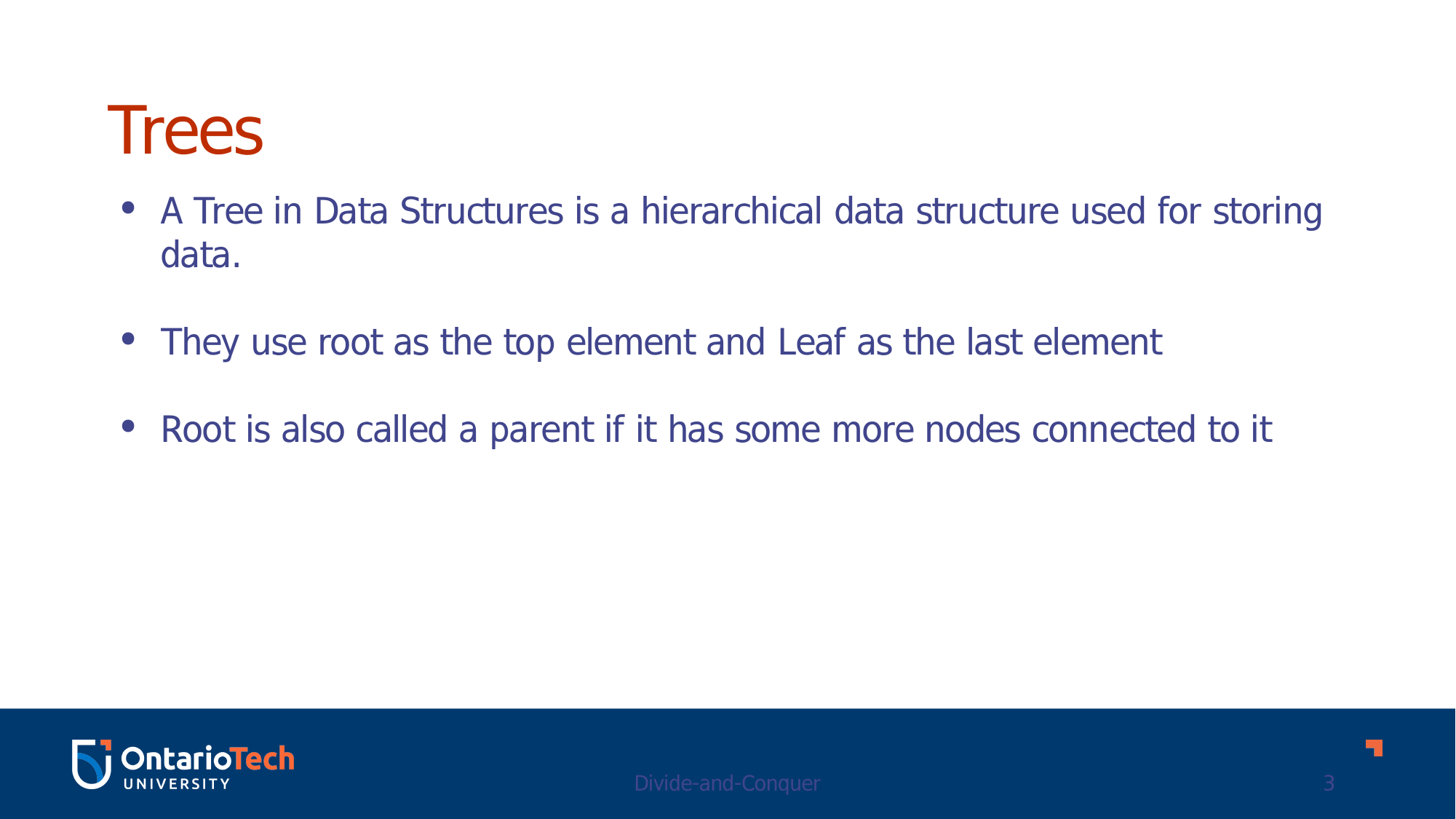

Trees
A Tree in Data Structures is a hierarchical data structure used for storing data.

They use root as the top element and Leaf as the last element

Root is also called a parent if it has some more nodes connected to it
Divide-and-Conquer
3